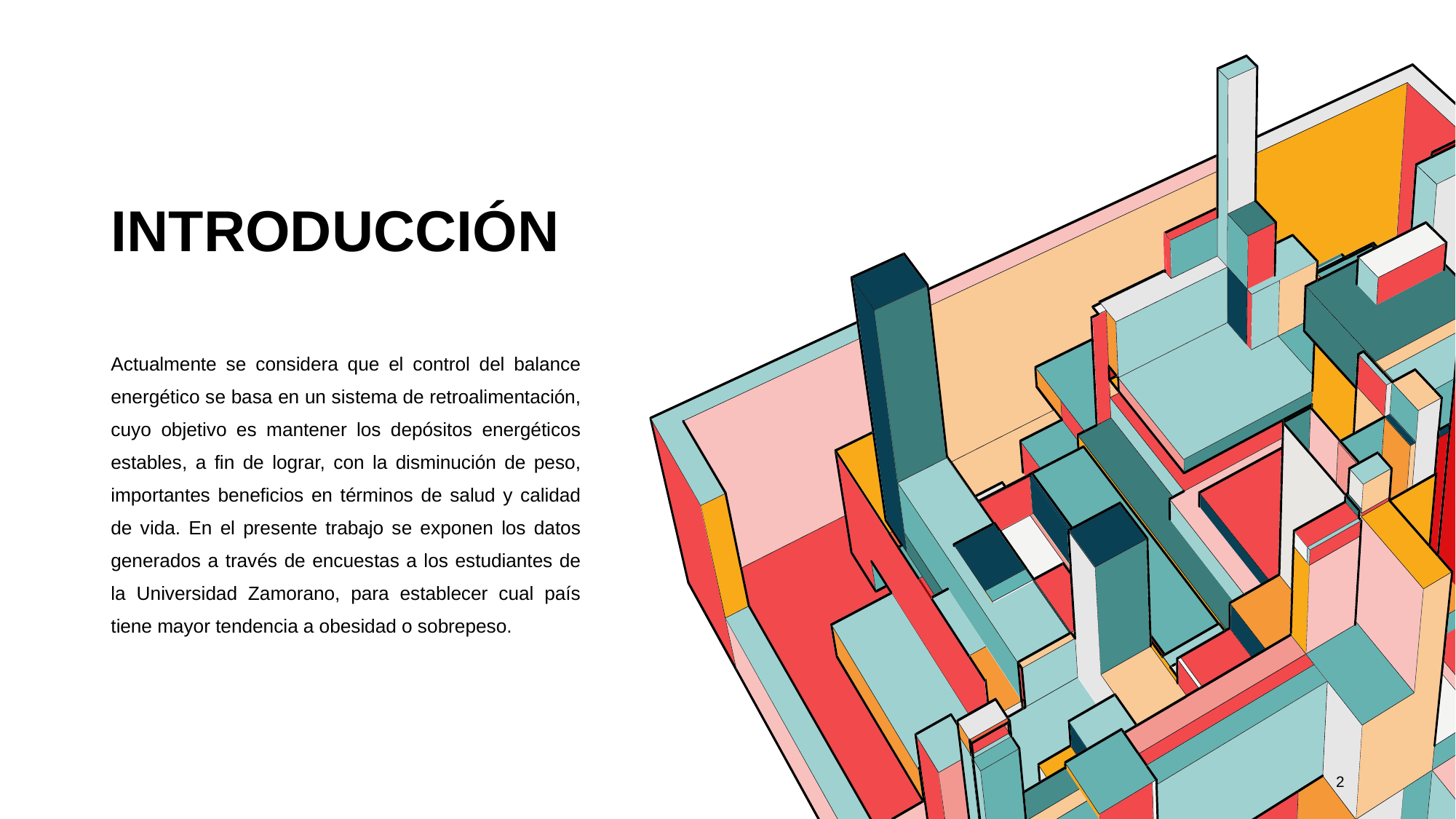

# Introducción
Actualmente se considera que el control del balance energético se basa en un sistema de retroalimentación, cuyo objetivo es mantener los depósitos energéticos estables, a fin de lograr, con la disminución de peso, importantes beneficios en términos de salud y calidad de vida. En el presente trabajo se exponen los datos generados a través de encuestas a los estudiantes de la Universidad Zamorano, para establecer cual país tiene mayor tendencia a obesidad o sobrepeso.
2